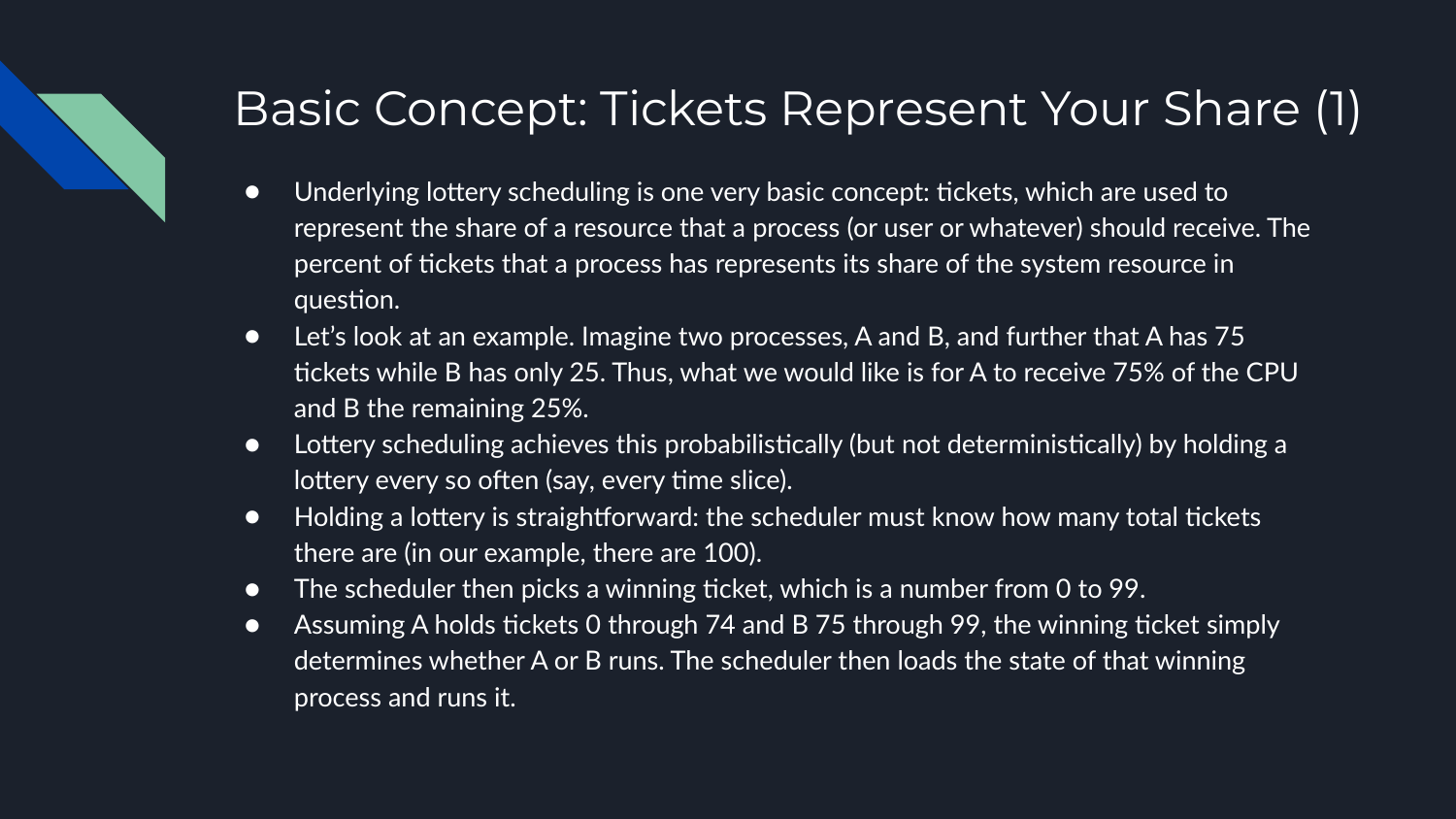

# Basic Concept: Tickets Represent Your Share (1)
Underlying lottery scheduling is one very basic concept: tickets, which are used to represent the share of a resource that a process (or user or whatever) should receive. The percent of tickets that a process has represents its share of the system resource in question.
Let’s look at an example. Imagine two processes, A and B, and further that A has 75 tickets while B has only 25. Thus, what we would like is for A to receive 75% of the CPU and B the remaining 25%.
Lottery scheduling achieves this probabilistically (but not deterministically) by holding a lottery every so often (say, every time slice).
Holding a lottery is straightforward: the scheduler must know how many total tickets there are (in our example, there are 100).
The scheduler then picks a winning ticket, which is a number from 0 to 99.
Assuming A holds tickets 0 through 74 and B 75 through 99, the winning ticket simply determines whether A or B runs. The scheduler then loads the state of that winning process and runs it.